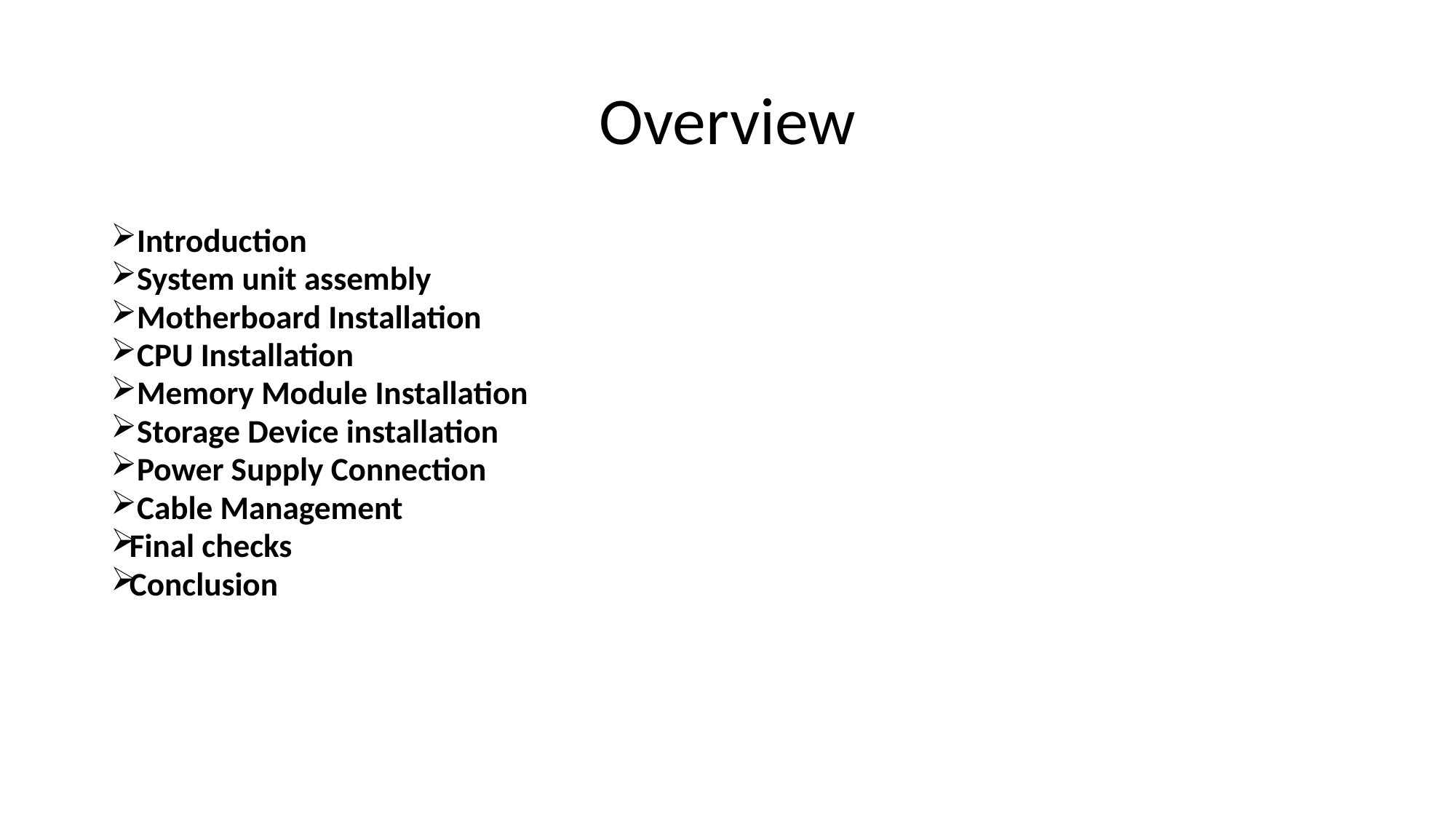

# Overview
 Introduction
 System unit assembly
 Motherboard Installation
 CPU Installation
 Memory Module Installation
 Storage Device installation
 Power Supply Connection
 Cable Management
Final checks
Conclusion